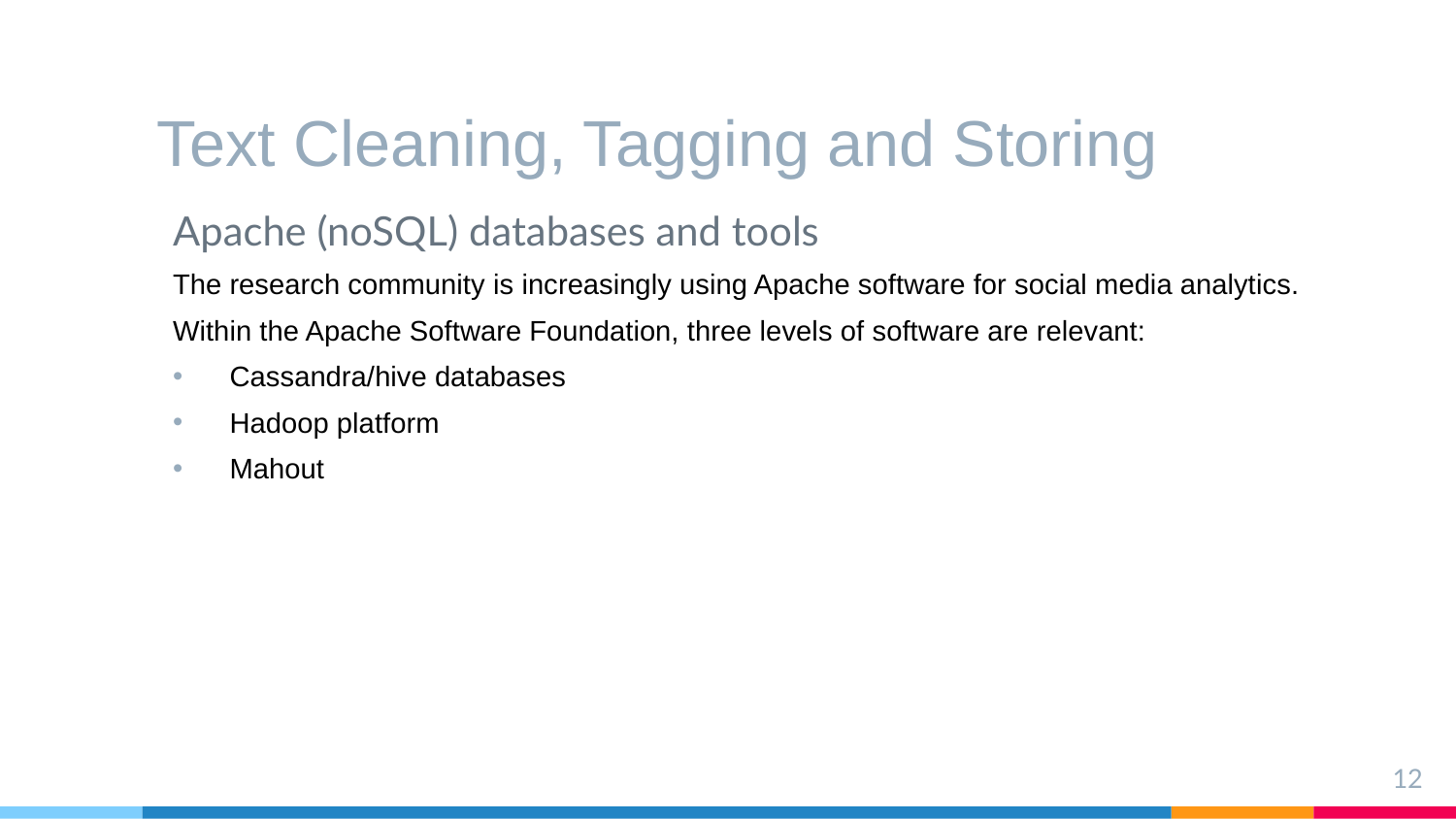

# Text Cleaning, Tagging and Storing
Apache (noSQL) databases and tools
The research community is increasingly using Apache software for social media analytics.
Within the Apache Software Foundation, three levels of software are relevant:
Cassandra/hive databases
Hadoop platform
Mahout
12